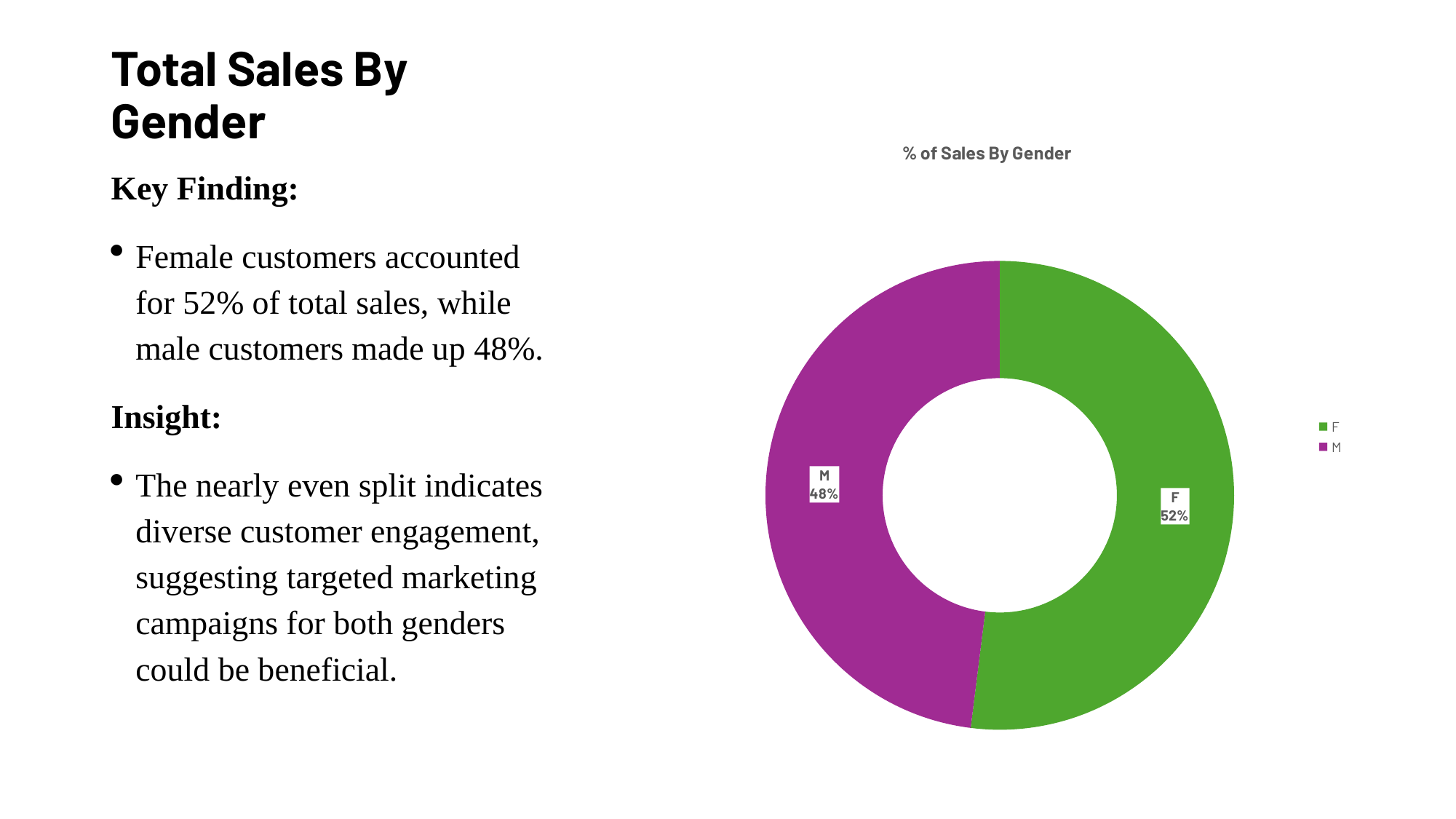

# Total Sales By Gender

### Chart: % of Sales By Gender

| Category |  |
|---|---|
| F | 167882.92500000002 |
| M | 155083.82400000014 |
Key Finding:
Female customers accounted for 52% of total sales, while male customers made up 48%.
Insight:
The nearly even split indicates diverse customer engagement, suggesting targeted marketing campaigns for both genders could be beneficial.